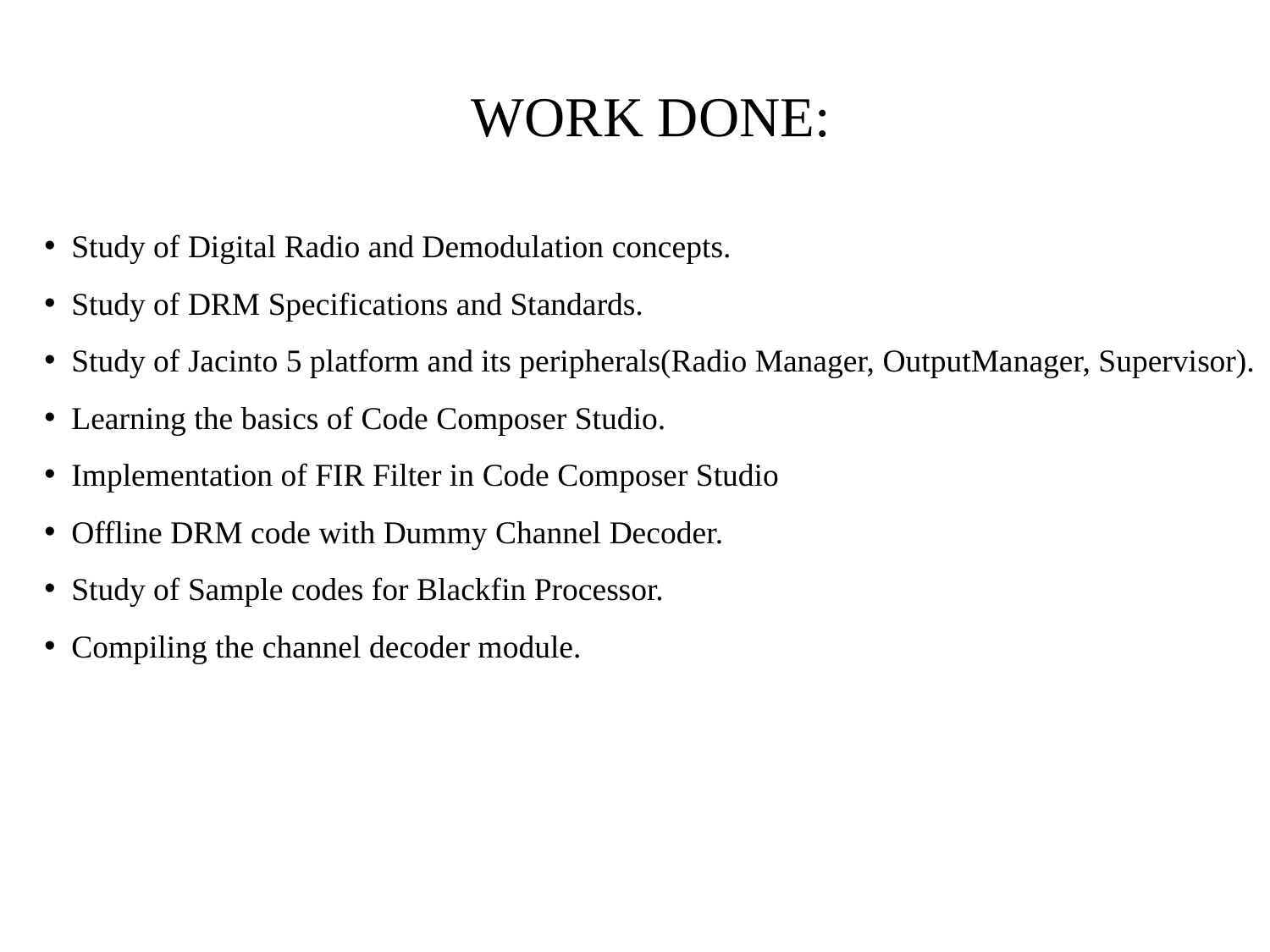

WORK DONE:

  Study of Digital Radio and Demodulation concepts.
  Study of DRM Specifications and Standards.
  Study of Jacinto 5 platform and its peripherals(Radio Manager, OutputManager, Supervisor).
  Learning the basics of Code Composer Studio.
  Implementation of FIR Filter in Code Composer Studio
  Offline DRM code with Dummy Channel Decoder.
  Study of Sample codes for Blackfin Processor.
  Compiling the channel decoder module.